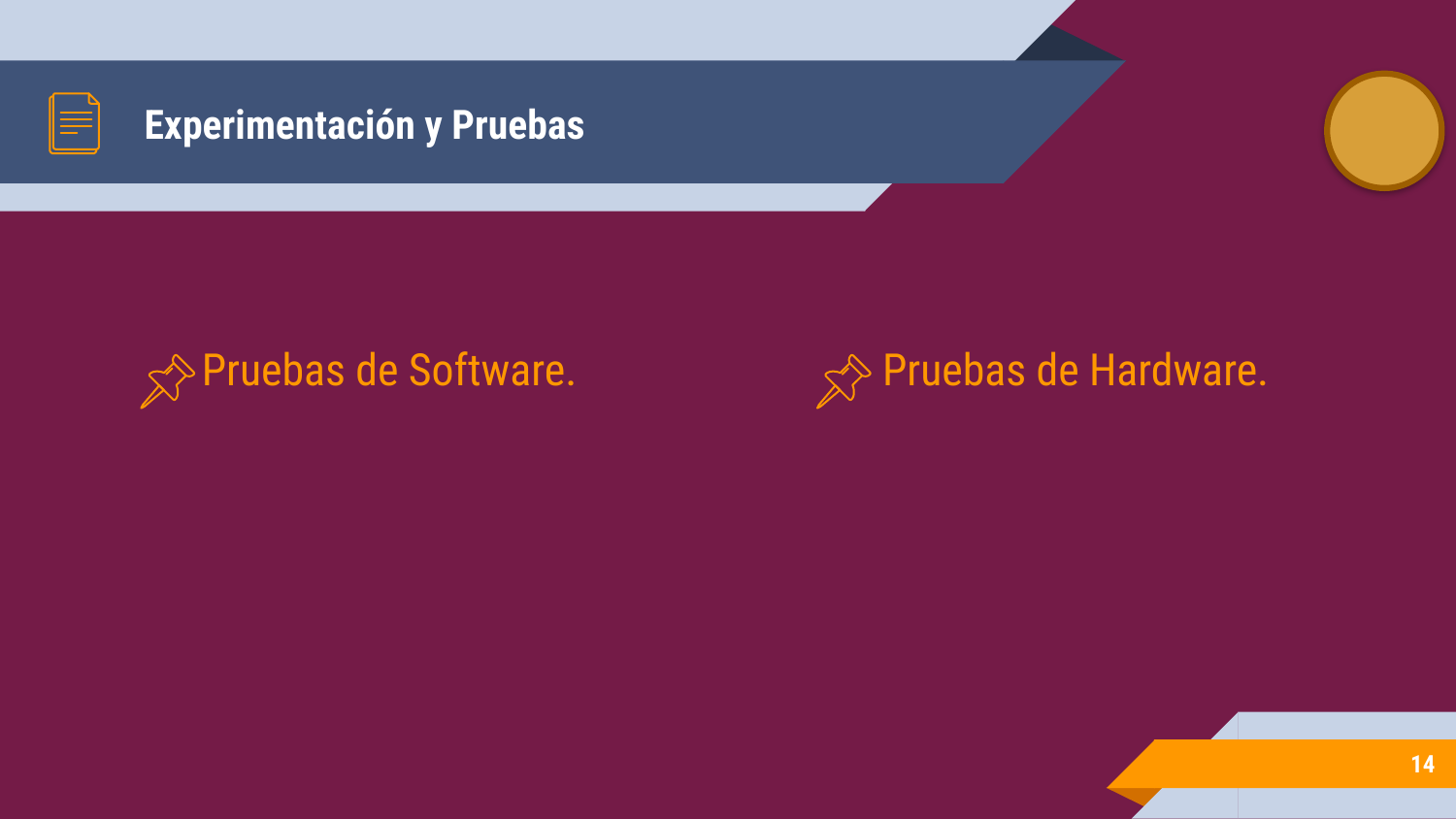

# Experimentación y Pruebas

Pruebas de Hardware.

Pruebas de Software.

14